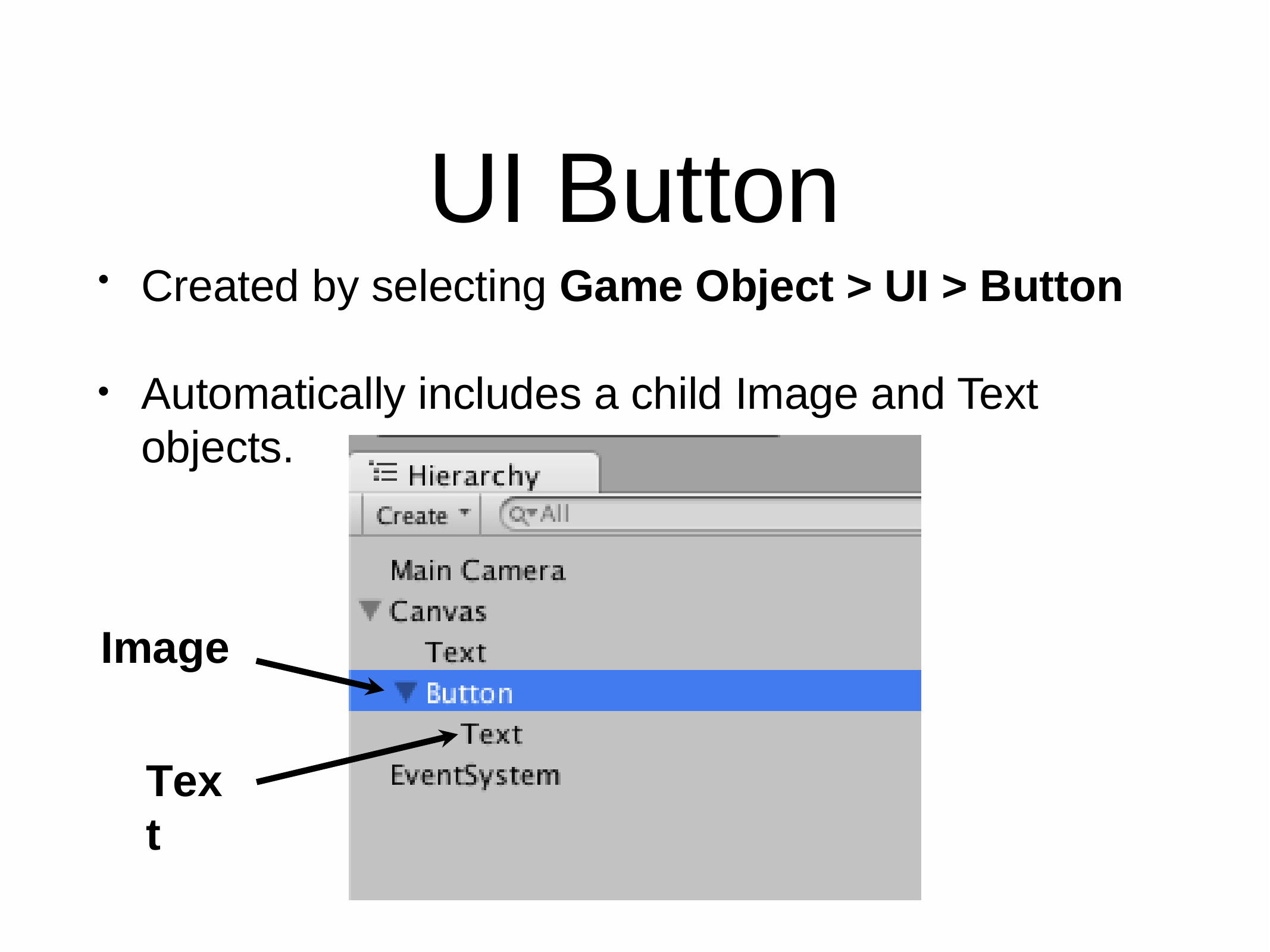

# UI Button
Created by selecting Game Object > UI > Button

Automatically includes a child Image and Text objects.

Image

Text